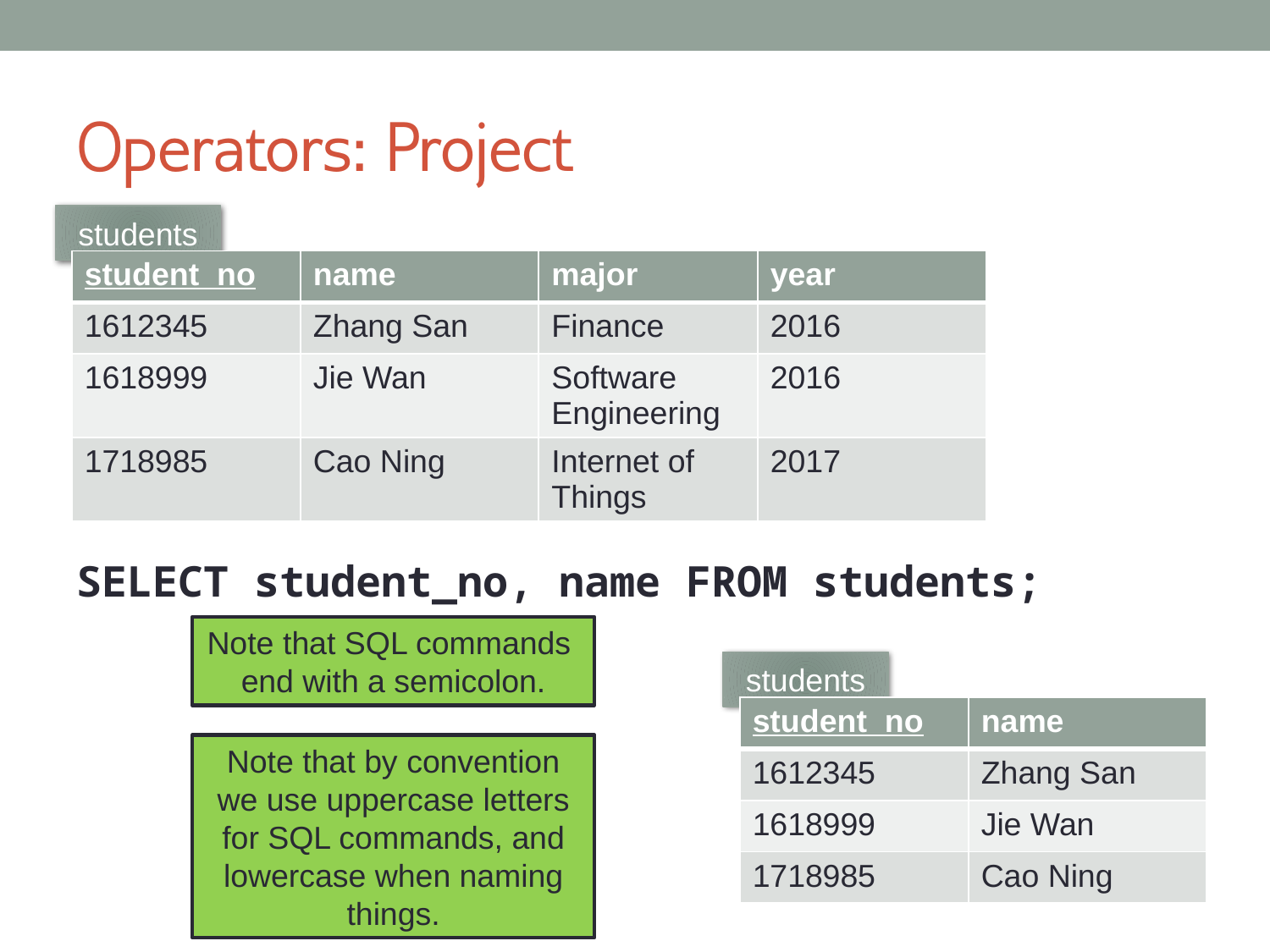

# Operators: Project
students

SELECT student_no, name FROM students;
| student\_no | name | major | year |
| --- | --- | --- | --- |
| 1612345 | Zhang San | Finance | 2016 |
| 1618999 | Jie Wan | Software Engineering | 2016 |
| 1718985 | Cao Ning | Internet of Things | 2017 |
Note that SQL commands  end with a semicolon.
students
| student\_no | name |
| --- | --- |
| 1612345 | Zhang San |
| 1618999 | Jie Wan |
| 1718985 | Cao Ning |
Note that by convention we use uppercase letters for SQL commands, and lowercase when naming things.